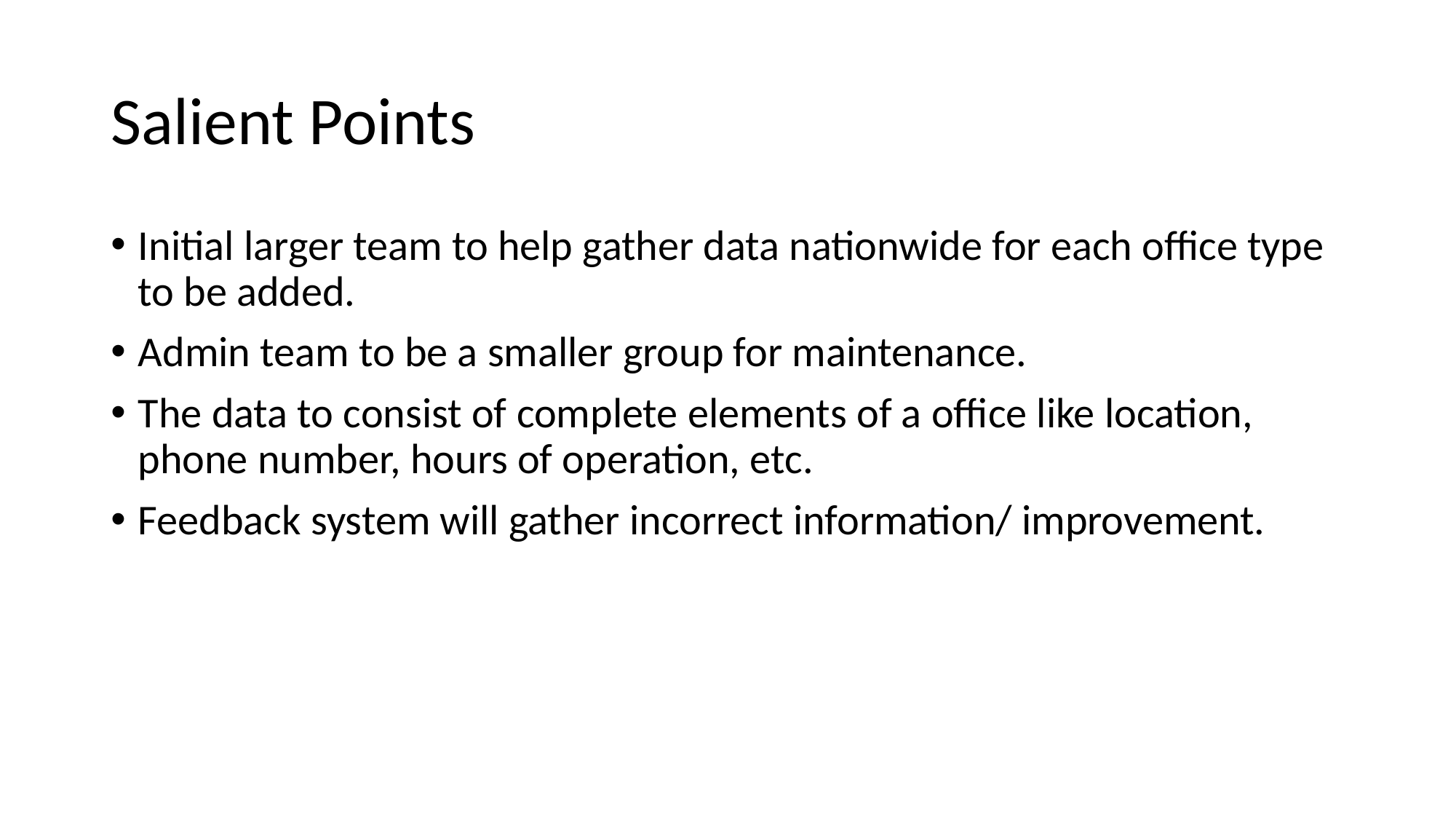

# Salient Points
Initial larger team to help gather data nationwide for each office type to be added.
Admin team to be a smaller group for maintenance.
The data to consist of complete elements of a office like location, phone number, hours of operation, etc.
Feedback system will gather incorrect information/ improvement.